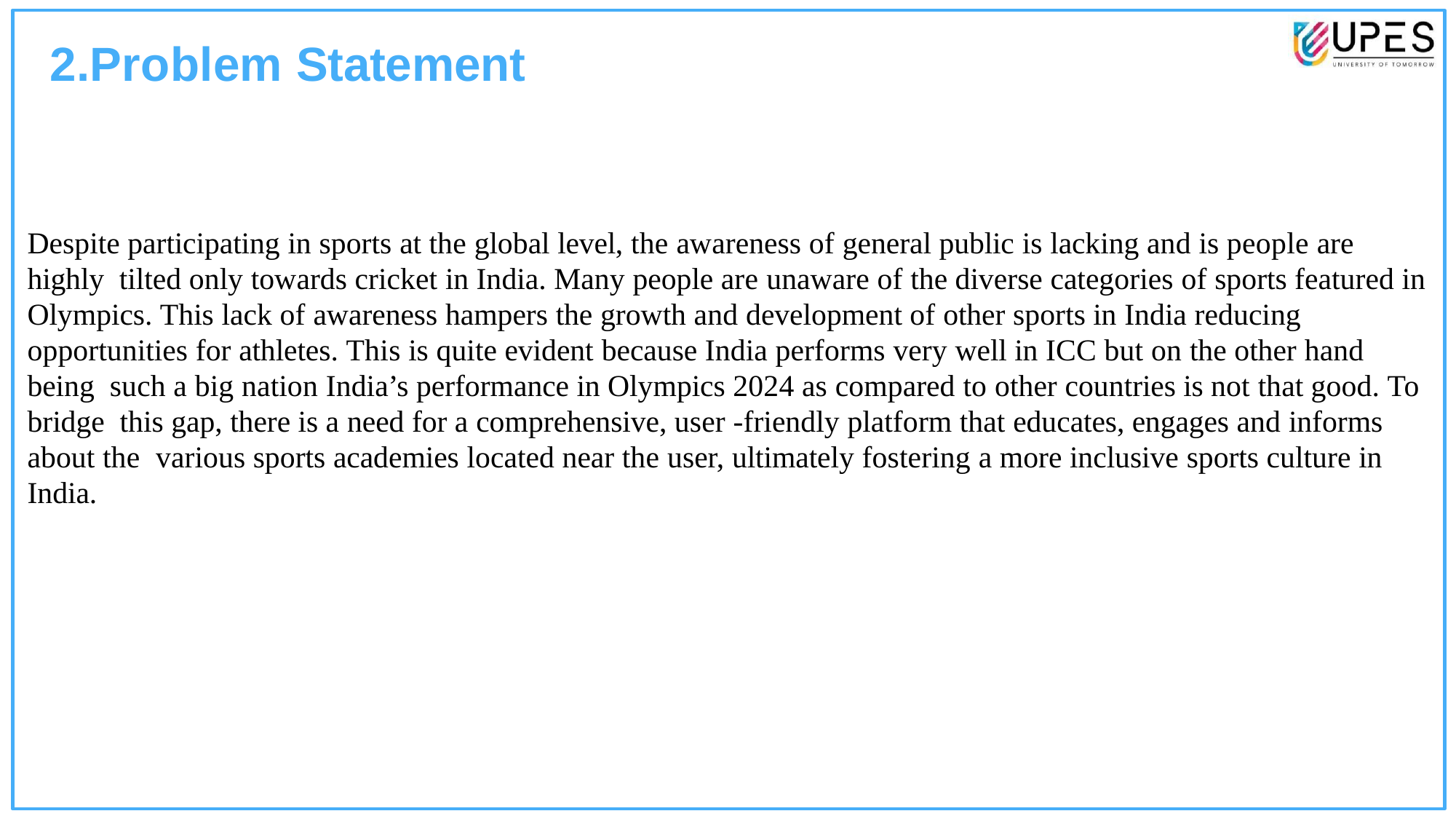

# 2.Problem Statement
Despite participating in sports at the global level, the awareness of general public is lacking and is people are highly  tilted only towards cricket in India. Many people are unaware of the diverse categories of sports featured in  Olympics. This lack of awareness hampers the growth and development of other sports in India reducing  opportunities for athletes. This is quite evident because India performs very well in ICC but on the other hand being  such a big nation India’s performance in Olympics 2024 as compared to other countries is not that good. To bridge  this gap, there is a need for a comprehensive, user -friendly platform that educates, engages and informs about the  various sports academies located near the user, ultimately fostering a more inclusive sports culture in India.